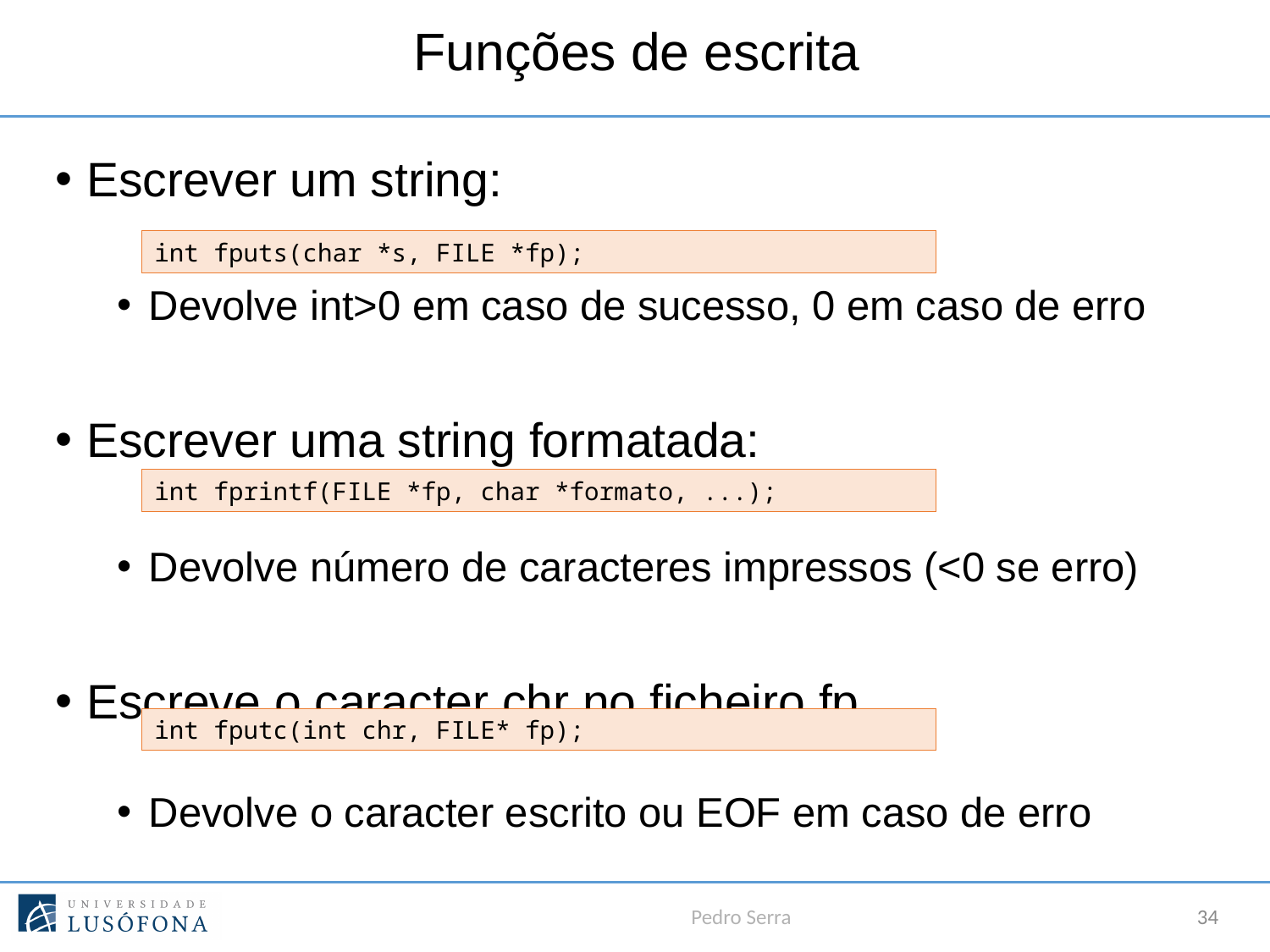

# Funções de escrita
Escrever um string:

Devolve int>0 em caso de sucesso, 0 em caso de erro

Escrever uma string formatada:

Devolve número de caracteres impressos (<0 se erro)

Escreve o caracter chr no ficheiro fp

Devolve o caracter escrito ou EOF em caso de erro
int fputs(char *s, FILE *fp);
int fprintf(FILE *fp, char *formato, ...);
int fputc(int chr, FILE* fp);
Pedro Serra
34